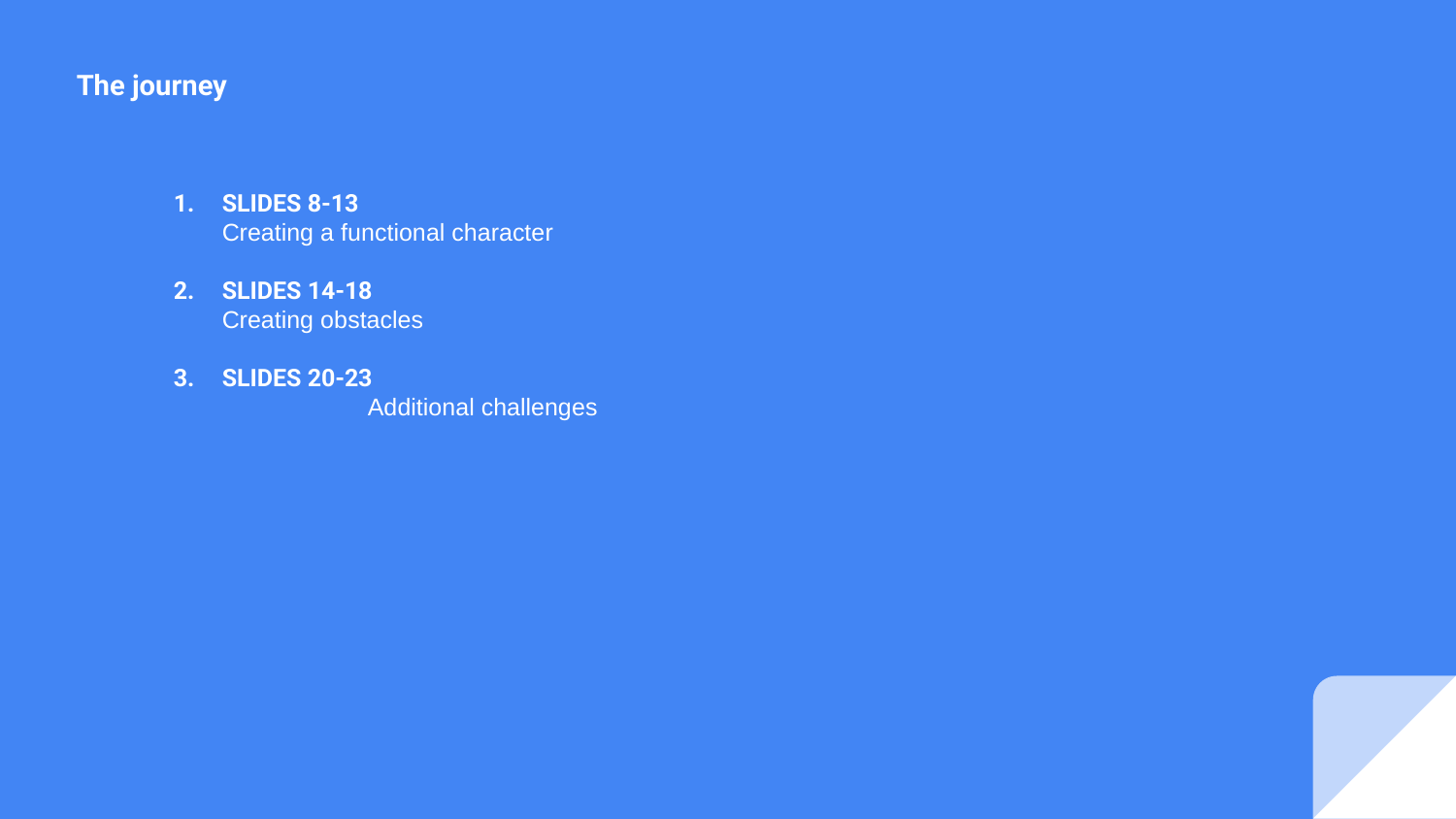

The journey

SLIDES 8-13
Creating a functional character

SLIDES 14-18
Creating obstacles

SLIDES 20-23
		Additional challenges